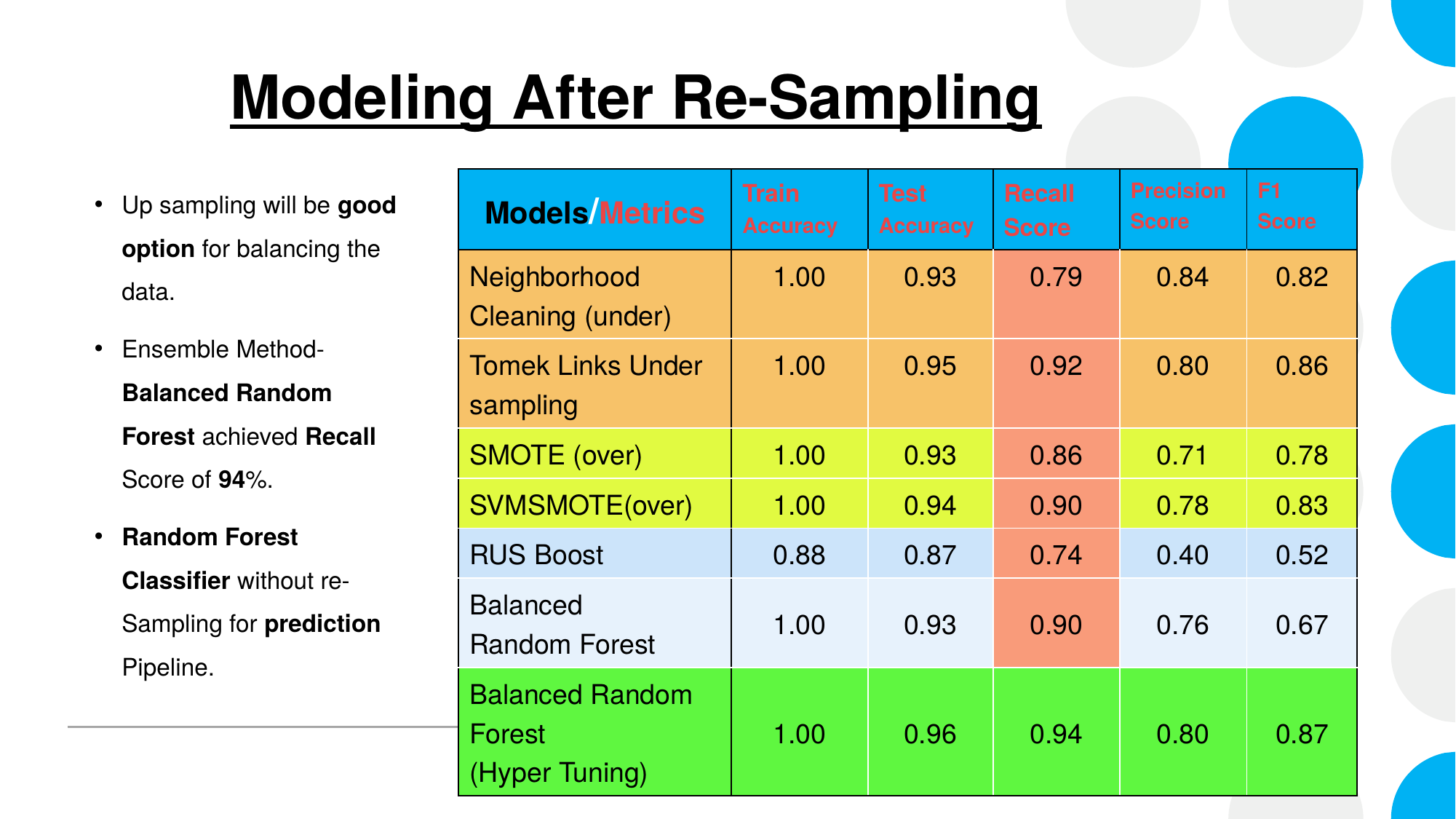

# Modeling After Re-Sampling
| Models/Metrics | Train Accuracy | Test Accuracy | Recall Score | Precision Score | F1 Score |
| --- | --- | --- | --- | --- | --- |
| Neighborhood Cleaning (under) | 1.00 | 0.93 | 0.79 | 0.84 | 0.82 |
| Tomek Links Under sampling | 1.00 | 0.95 | 0.92 | 0.80 | 0.86 |
| SMOTE (over) | 1.00 | 0.93 | 0.86 | 0.71 | 0.78 |
| SVMSMOTE(over) | 1.00 | 0.94 | 0.90 | 0.78 | 0.83 |
| RUS Boost | 0.88 | 0.87 | 0.74 | 0.40 | 0.52 |
| Balanced Random Forest | 1.00 | 0.93 | 0.90 | 0.76 | 0.67 |
| Balanced Random Forest  (Hyper Tuning) | 1.00 | 0.96 | 0.94 | 0.80 | 0.87 |
Up sampling will be good option for balancing the data.
Ensemble Method- Balanced Random Forest achieved Recall Score of 94%.
Random Forest Classifier without re-Sampling for prediction Pipeline.